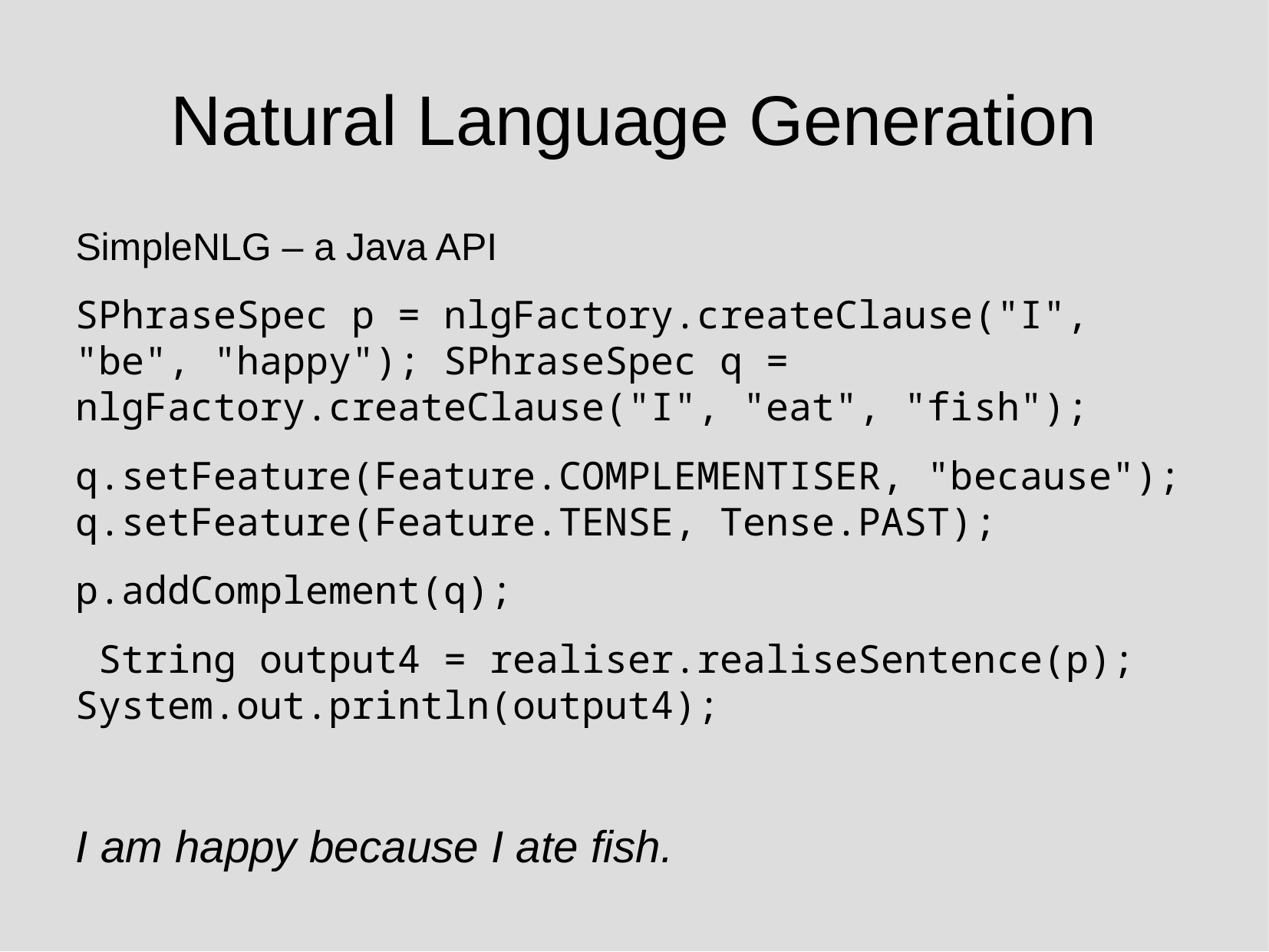

Natural Language Generation
SimpleNLG – a Java API
SPhraseSpec p = nlgFactory.createClause("I", "be", "happy"); SPhraseSpec q = nlgFactory.createClause("I", "eat", "fish");
q.setFeature(Feature.COMPLEMENTISER, "because"); q.setFeature(Feature.TENSE, Tense.PAST);
p.addComplement(q);
 String output4 = realiser.realiseSentence(p); System.out.println(output4);

I am happy because I ate fish.